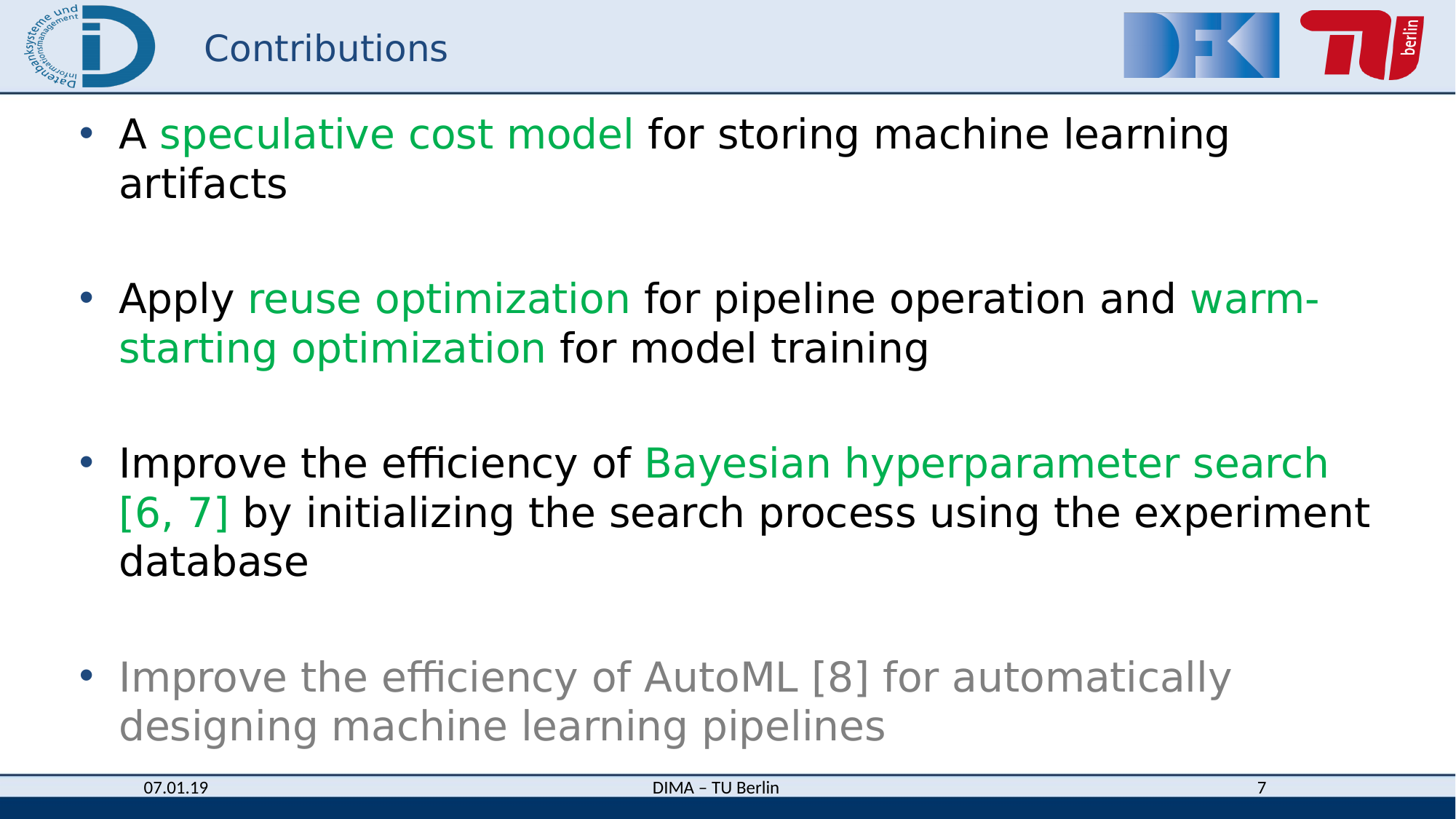

# Contributions
A speculative cost model for storing machine learning artifacts

Apply reuse optimization for pipeline operation and warm-starting optimization for model training

Improve the efficiency of Bayesian hyperparameter search [6, 7] by initializing the search process using the experiment database

Improve the efficiency of AutoML [8] for automatically designing machine learning pipelines